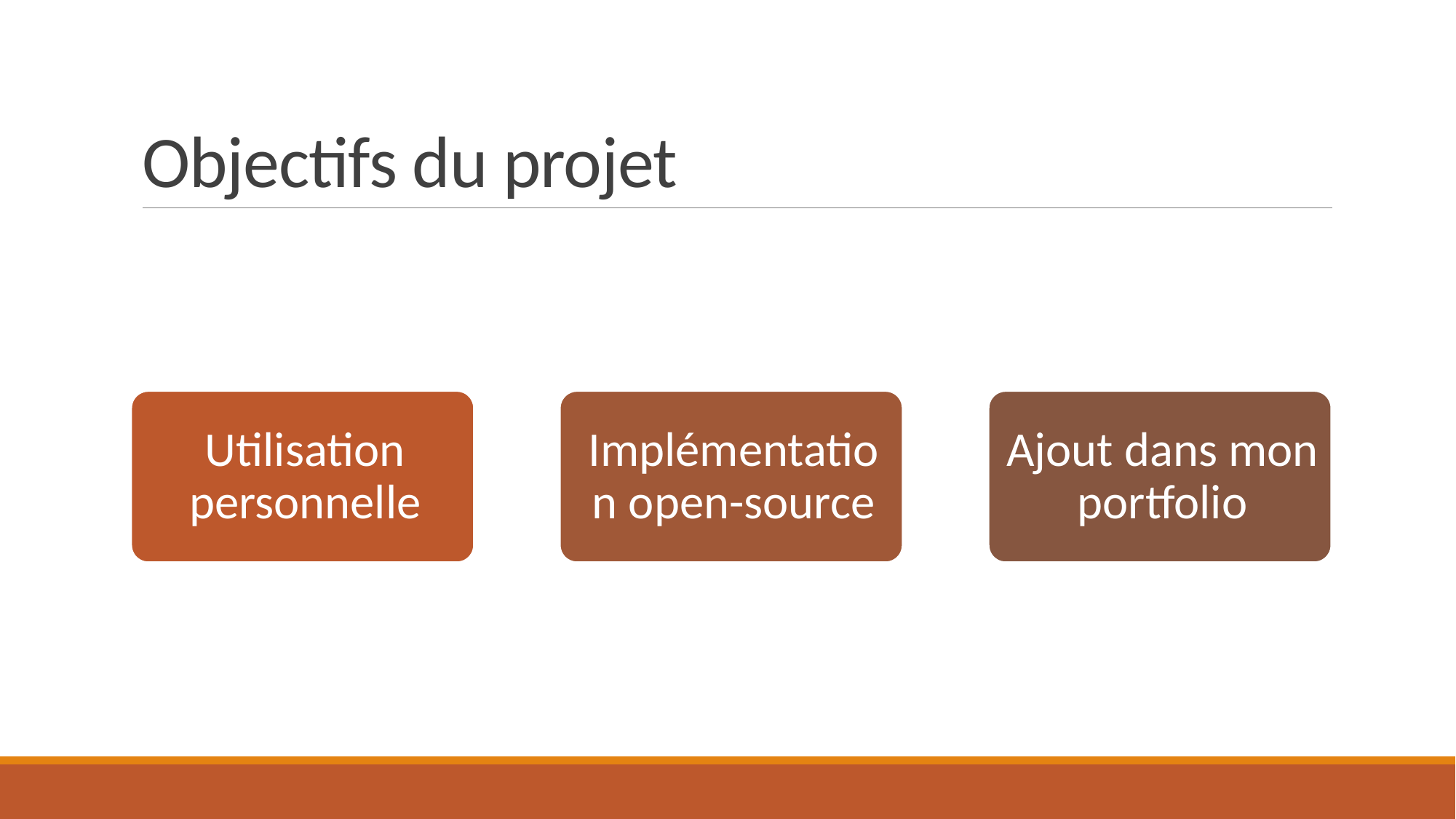

# Objectifs du projet
Utilisation personnelle
Implémentation open-source
Ajout dans mon portfolio